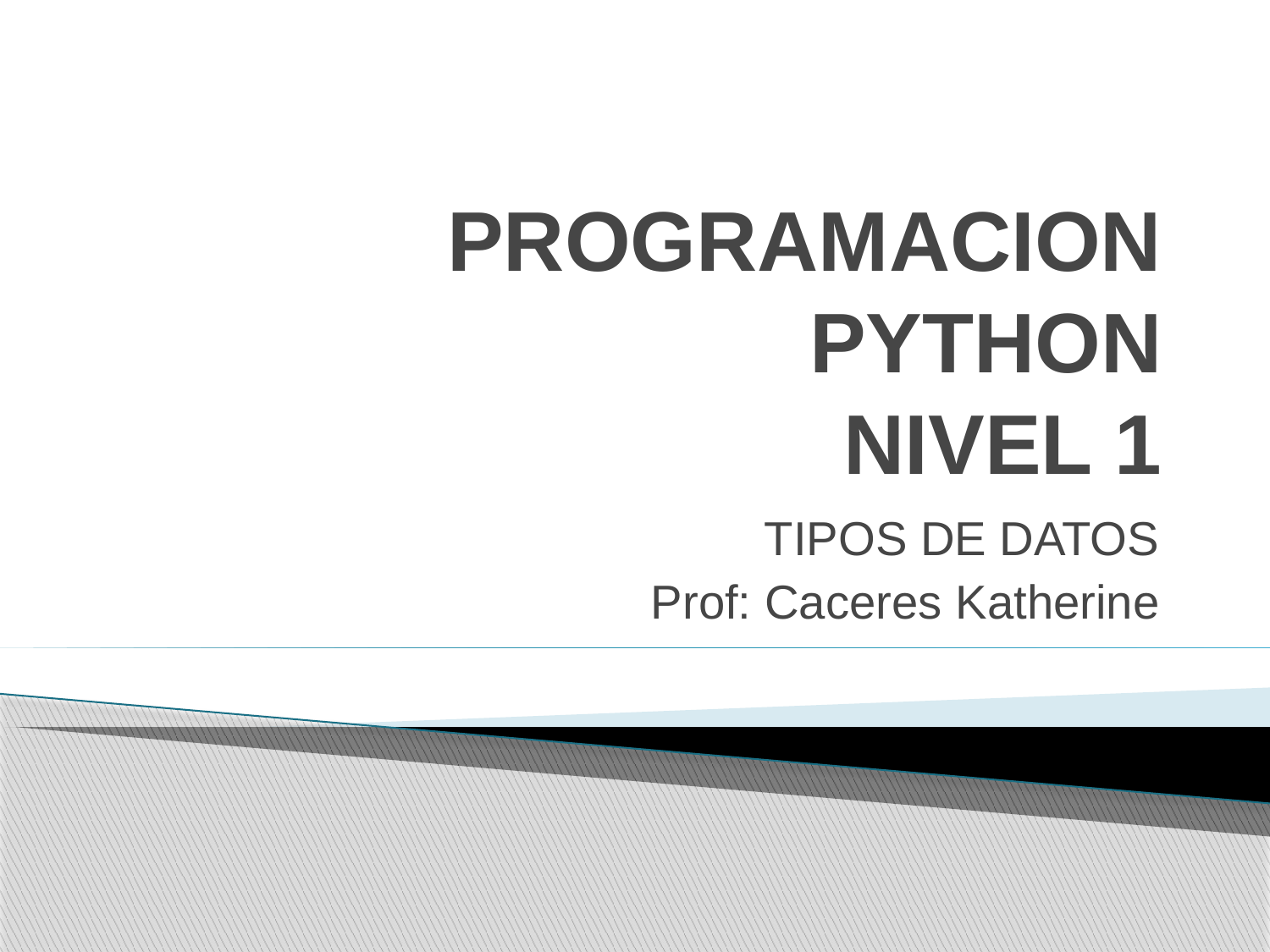

# PROGRAMACION PYTHON NIVEL 1
TIPOS DE DATOS
Prof: Caceres Katherine